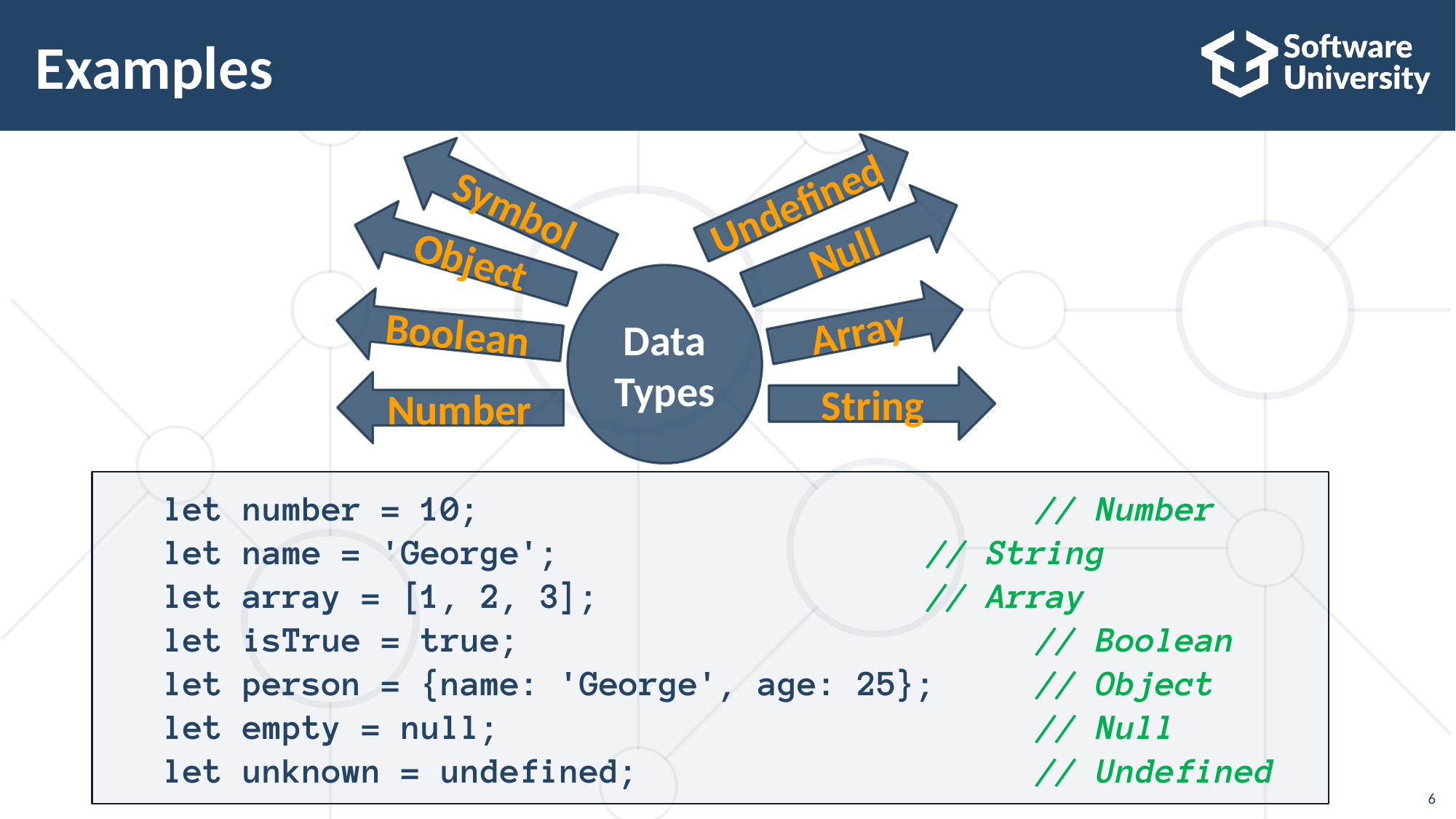

# Examples
Undefined
Symbol
Null
Object
Data
Types
Array
Boolean
String
Number
let number = 10; 					// Number
let name = 'George';				// String
let array = [1, 2, 3];				// Array
let isTrue = true;					// Boolean
let person = {name: 'George', age: 25};	// Object
let empty = null;					// Null
let unknown = undefined;				// Undefined
6